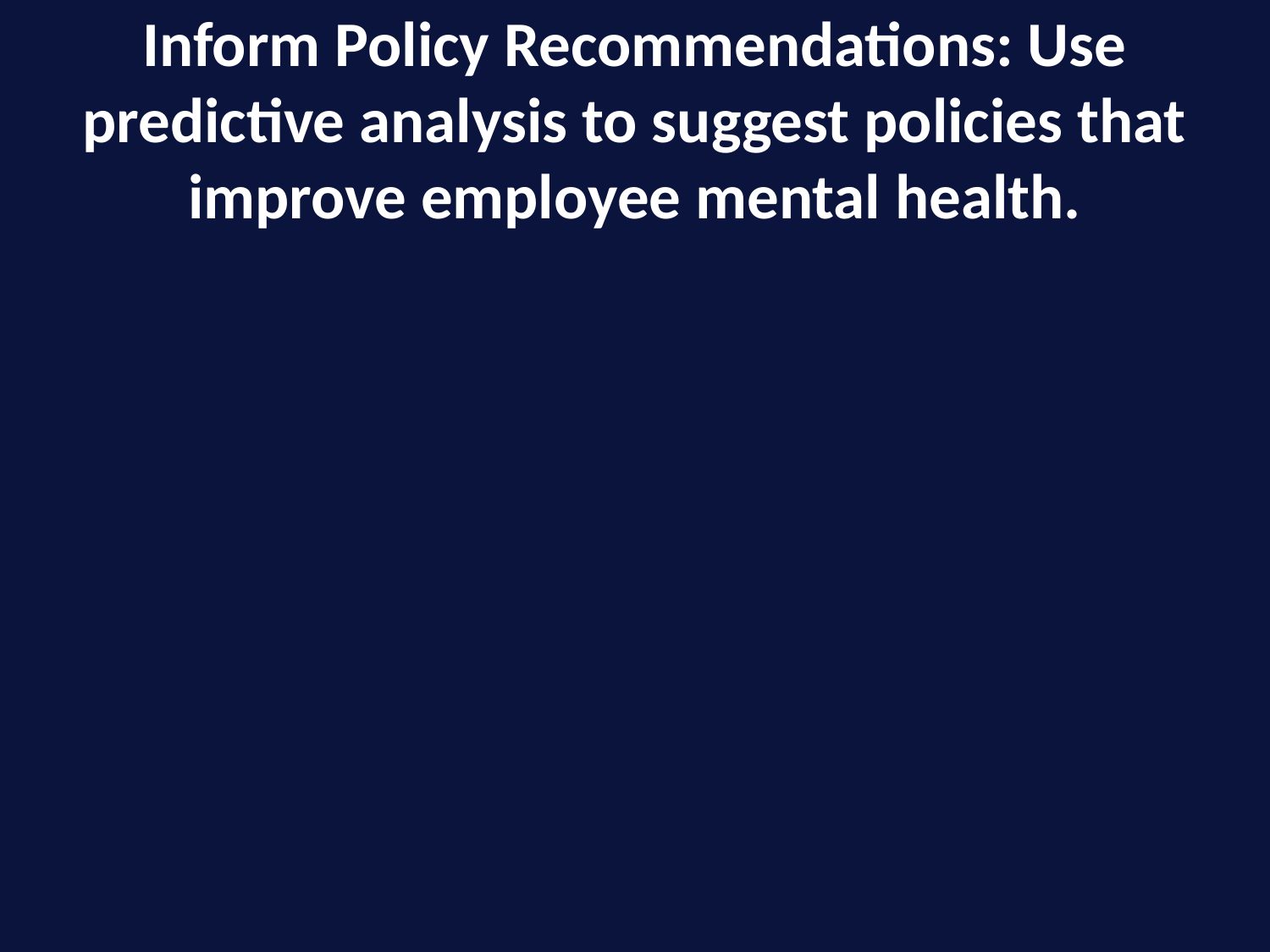

# Inform Policy Recommendations: Use predictive analysis to suggest policies that improve employee mental health.